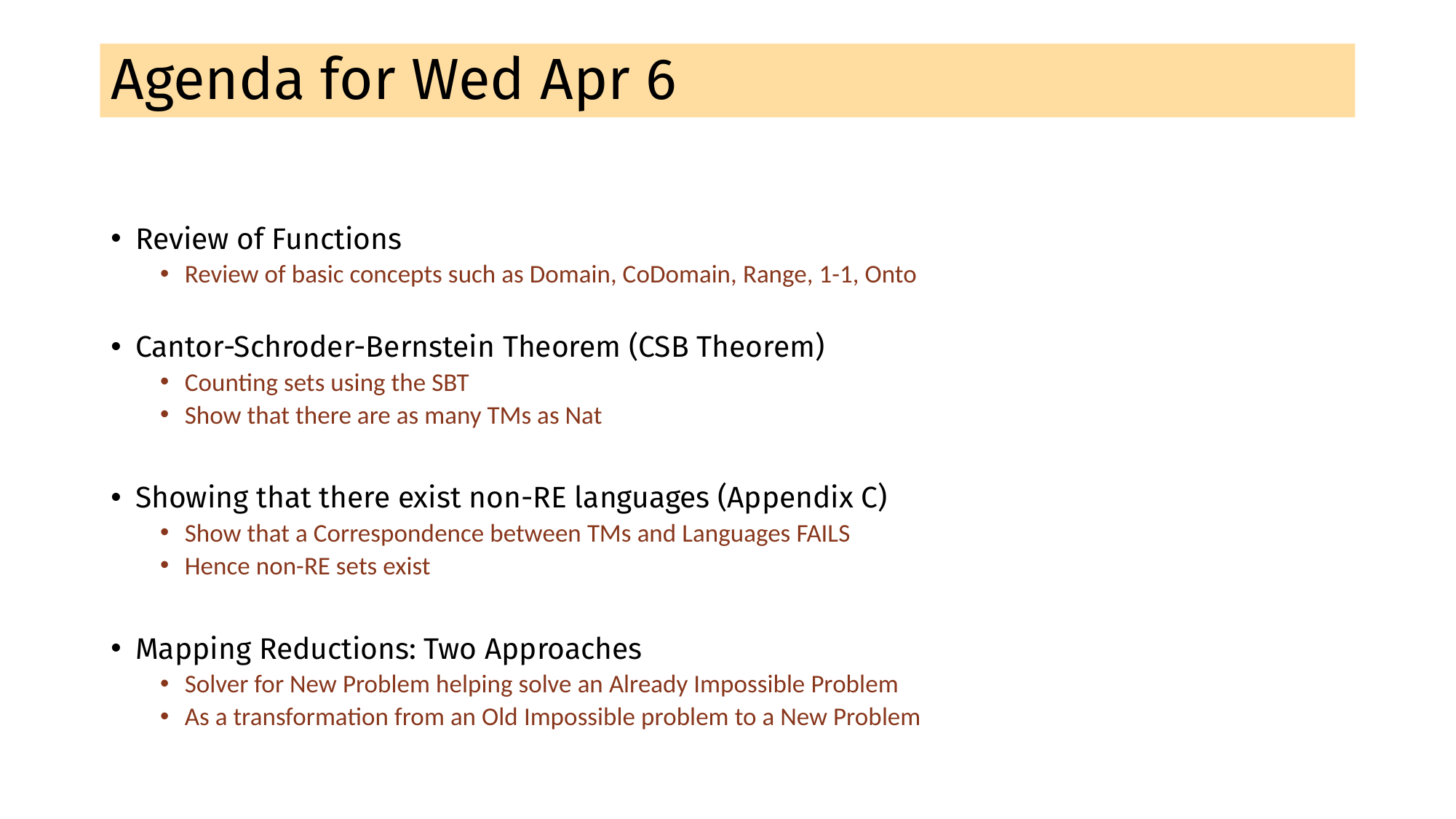

# Agenda for Wed Apr 6
Review of Functions
Review of basic concepts such as Domain, CoDomain, Range, 1-1, Onto

Cantor-Schroder-Bernstein Theorem (CSB Theorem)
Counting sets using the SBT
Show that there are as many TMs as Nat

Showing that there exist non-RE languages (Appendix C)
Show that a Correspondence between TMs and Languages FAILS
Hence non-RE sets exist

Mapping Reductions: Two Approaches
Solver for New Problem helping solve an Already Impossible Problem
As a transformation from an Old Impossible problem to a New Problem